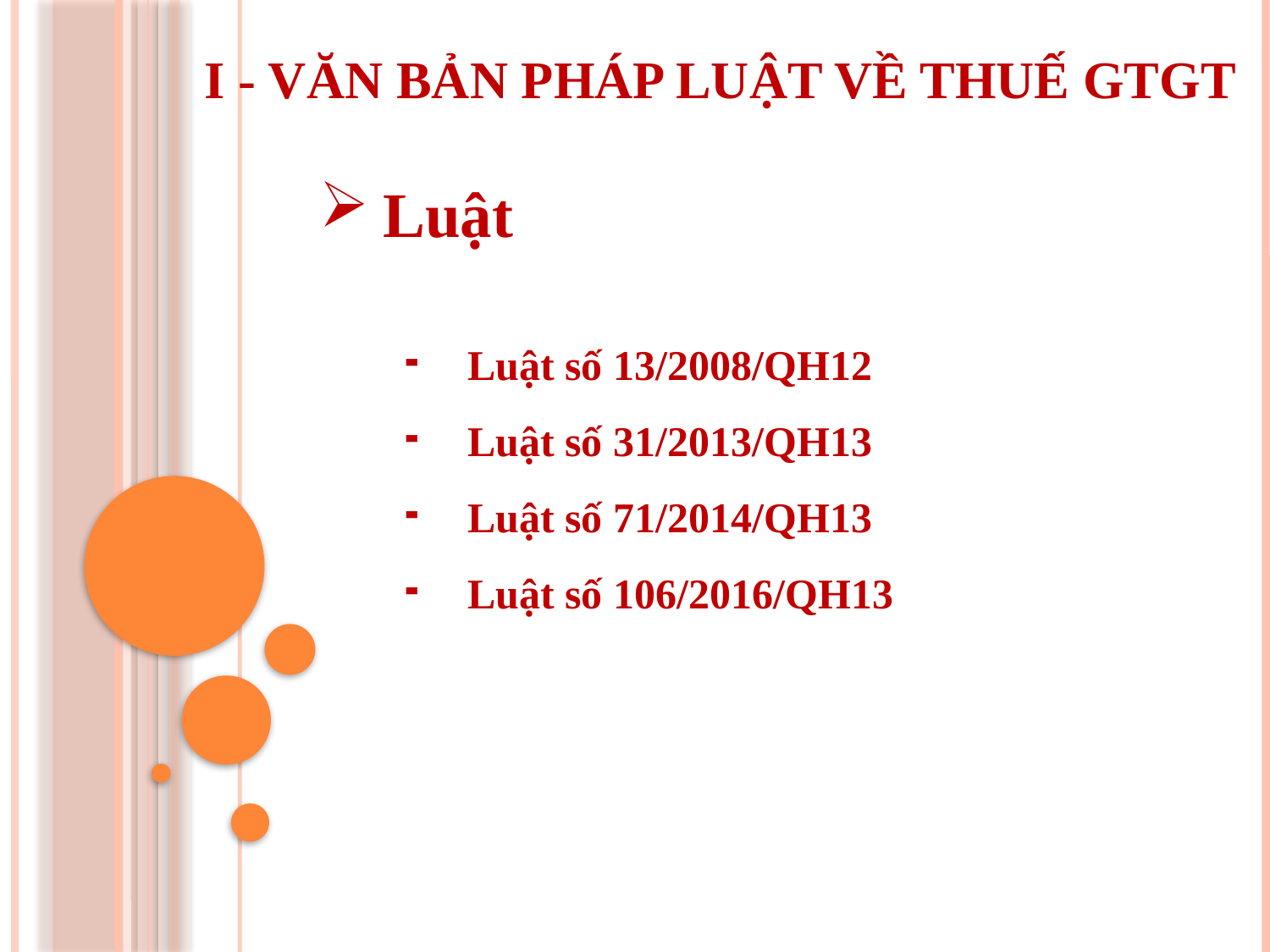

I - VĂN BẢN PHÁP LUẬT VỀ THUẾ GTGT
Luật
Luật số 13/2008/QH12
Luật số 31/2013/QH13
Luật số 71/2014/QH13
Luật số 106/2016/QH13